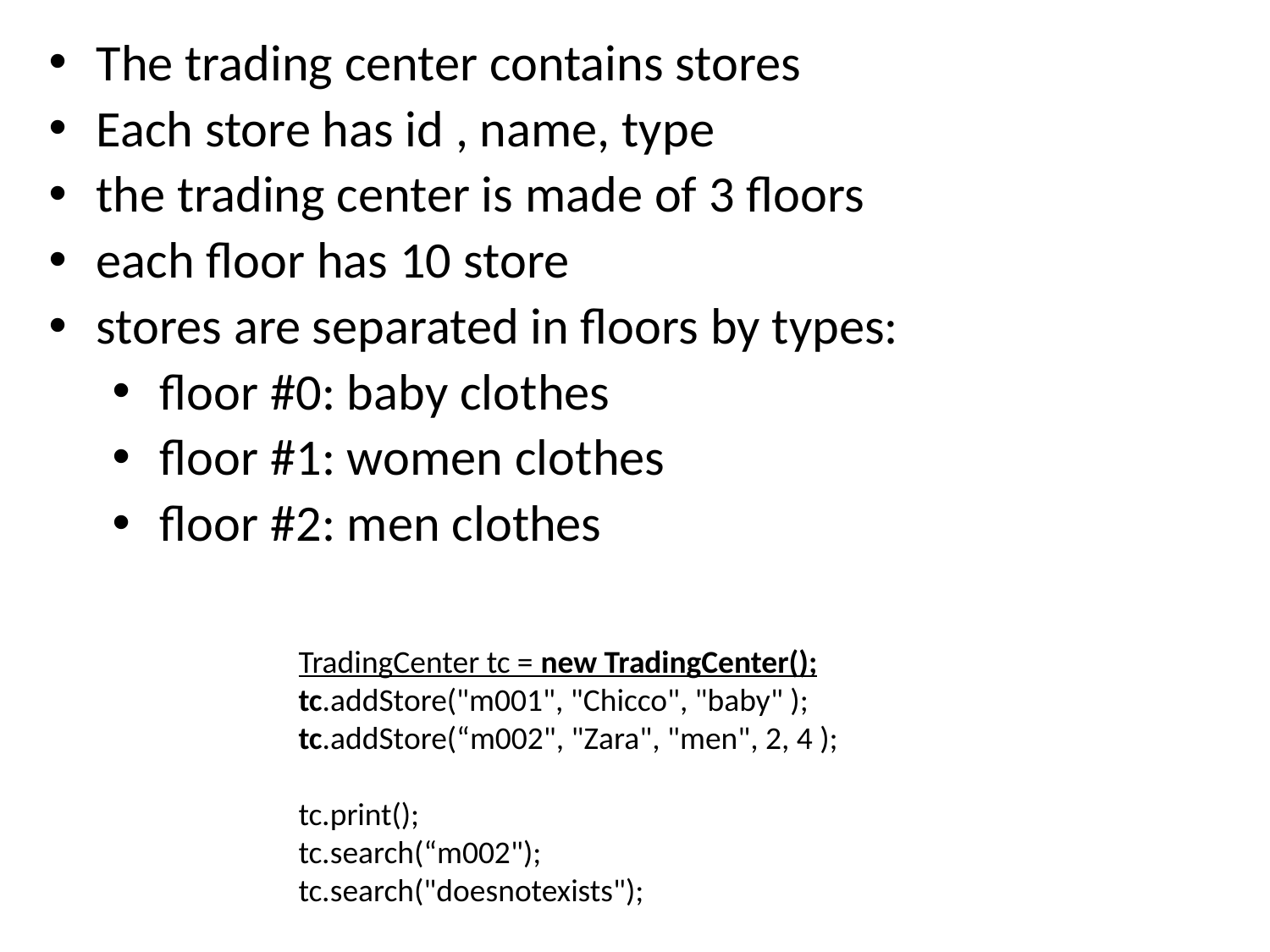

The trading center contains stores
Each store has id , name, type
the trading center is made of 3 floors
each floor has 10 store
stores are separated in floors by types:
floor #0: baby clothes
floor #1: women clothes
floor #2: men clothes
TradingCenter tc = new TradingCenter();
tc.addStore("m001", "Chicco", "baby" );
tc.addStore(“m002", "Zara", "men", 2, 4 );

tc.print();
tc.search(“m002");
tc.search("doesnotexists");